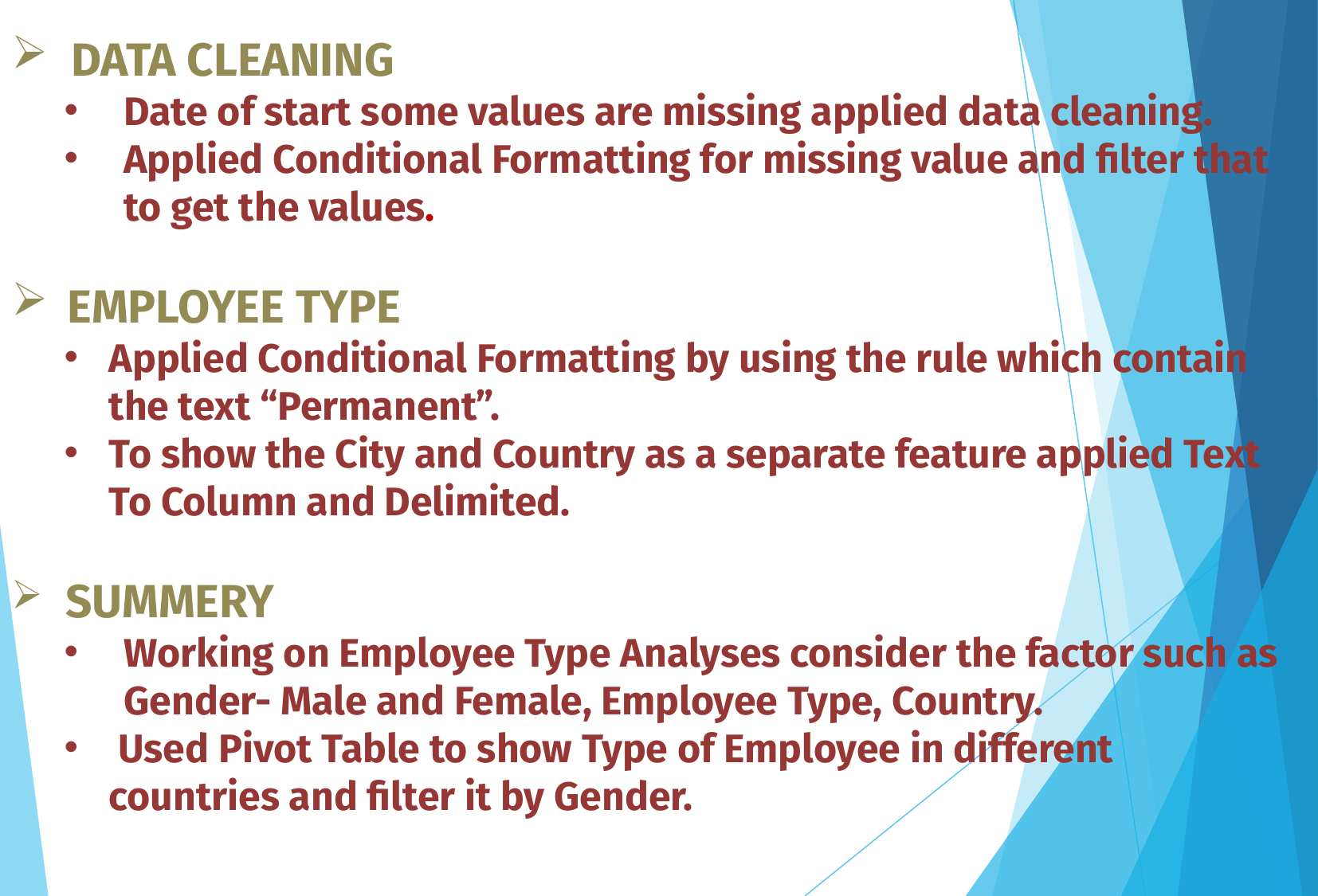

DATA CLEANING
Date of start some values are missing applied data cleaning.
Applied Conditional Formatting for missing value and filter that to get the values.

 EMPLOYEE TYPE
Applied Conditional Formatting by using the rule which contain the text “Permanent”.
To show the City and Country as a separate feature applied Text To Column and Delimited.

 SUMMERY
Working on Employee Type Analyses consider the factor such as Gender- Male and Female, Employee Type, Country.
 Used Pivot Table to show Type of Employee in different    countries and filter it by Gender.
#